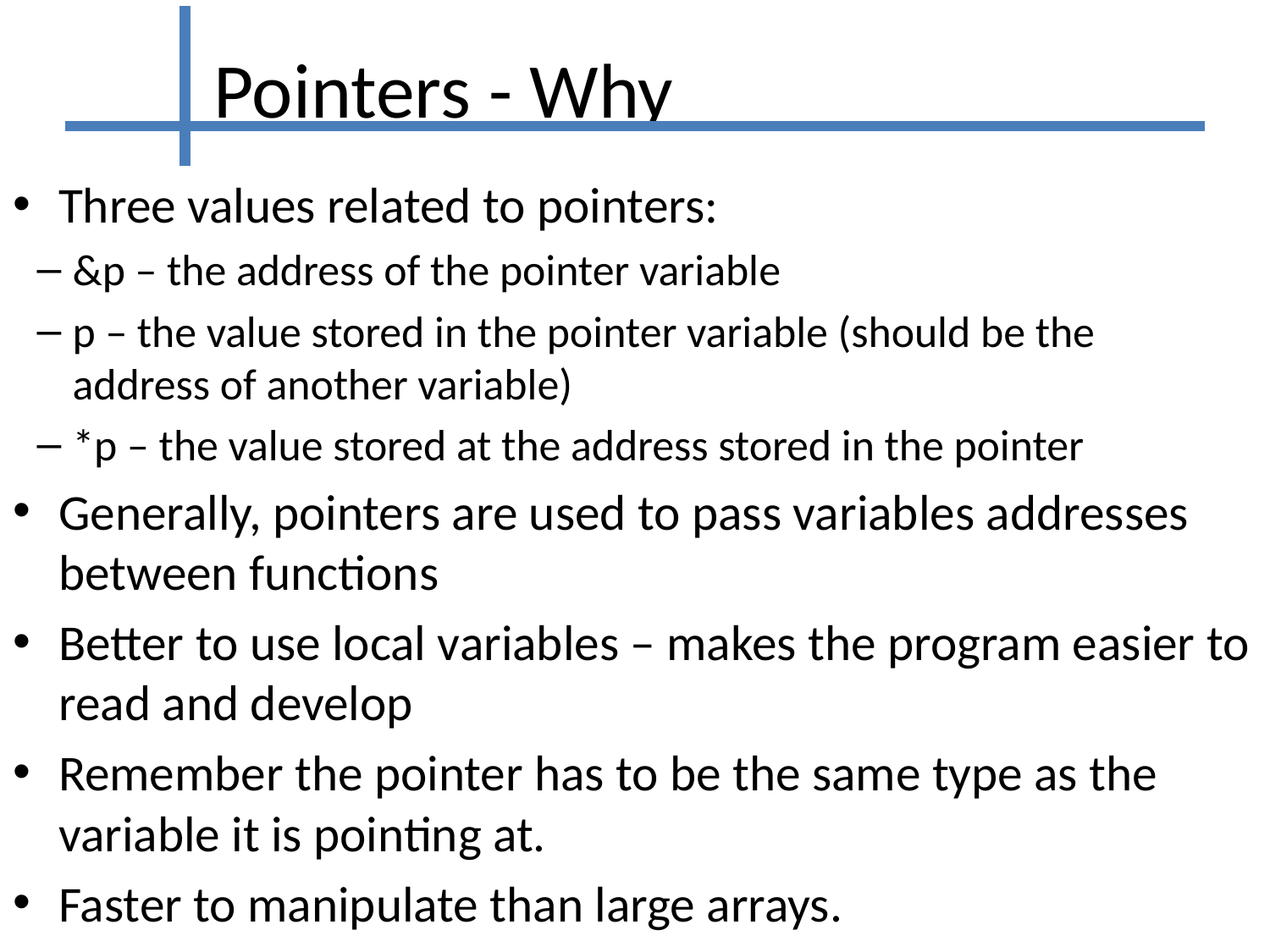

# Pointers - Why
Three values related to pointers:
&p – the address of the pointer variable
p – the value stored in the pointer variable (should be the 						address of another variable)
*p – the value stored at the address stored in the pointer
Generally, pointers are used to pass variables addresses between functions
Better to use local variables – makes the program easier to read and develop
Remember the pointer has to be the same type as the variable it is pointing at.
Faster to manipulate than large arrays.